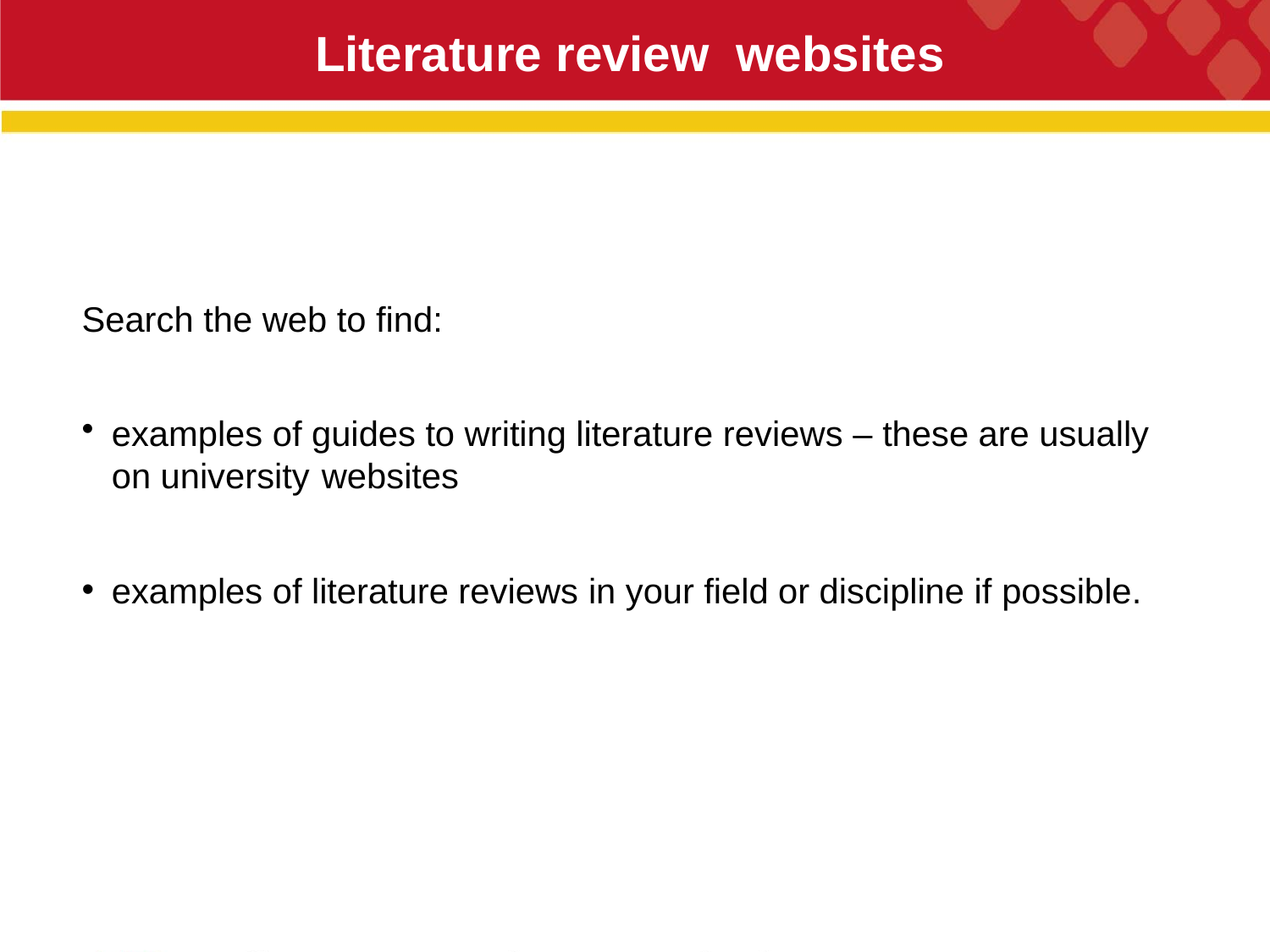

# Literature review  websites
34
Search the web to find:

examples of guides to writing literature reviews – these are usually on university websites

examples of literature reviews in your field or discipline if possible.